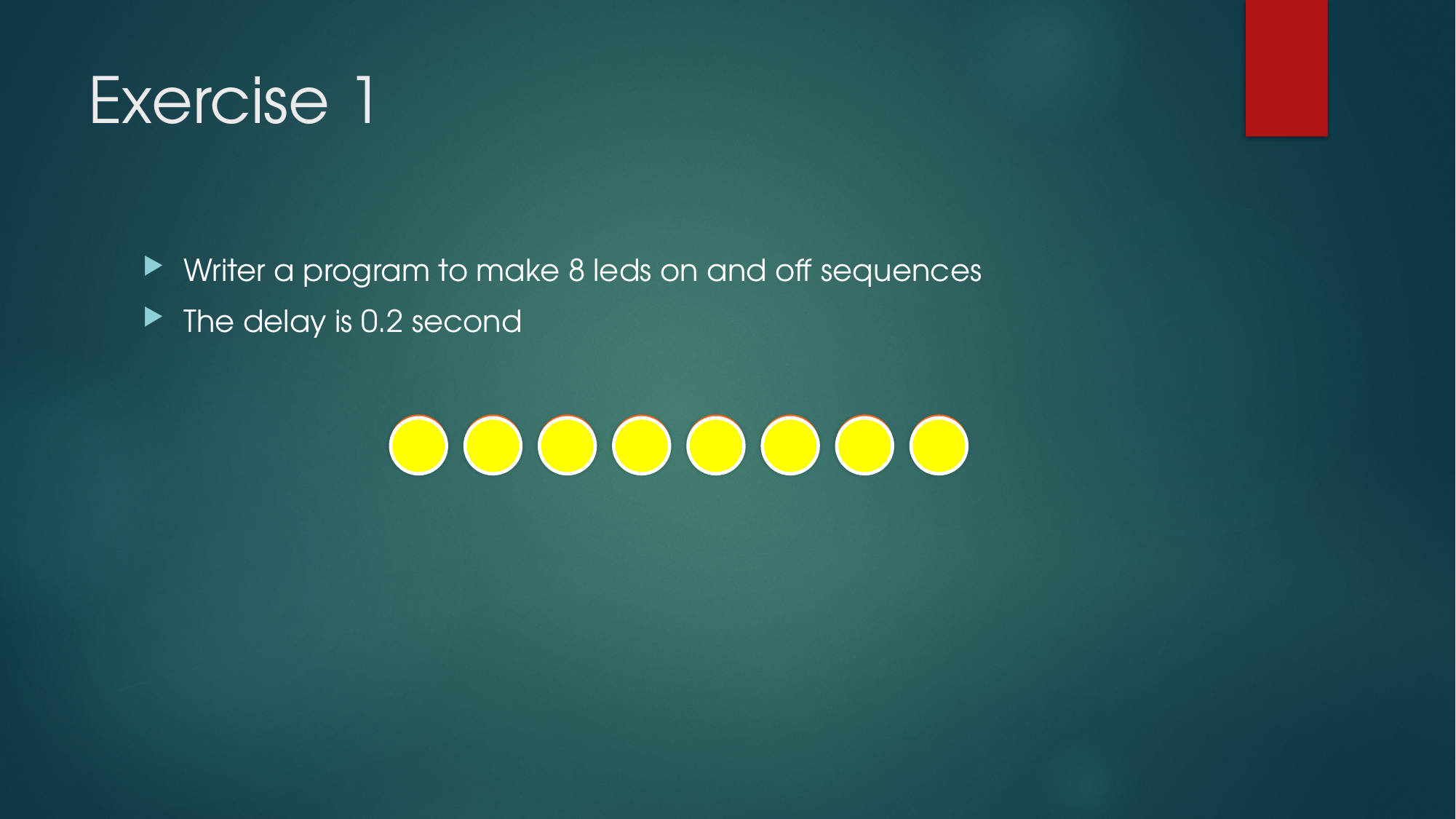

# Exercise 1
Writer a program to make 8 leds on and off sequences
The delay is 0.2 second